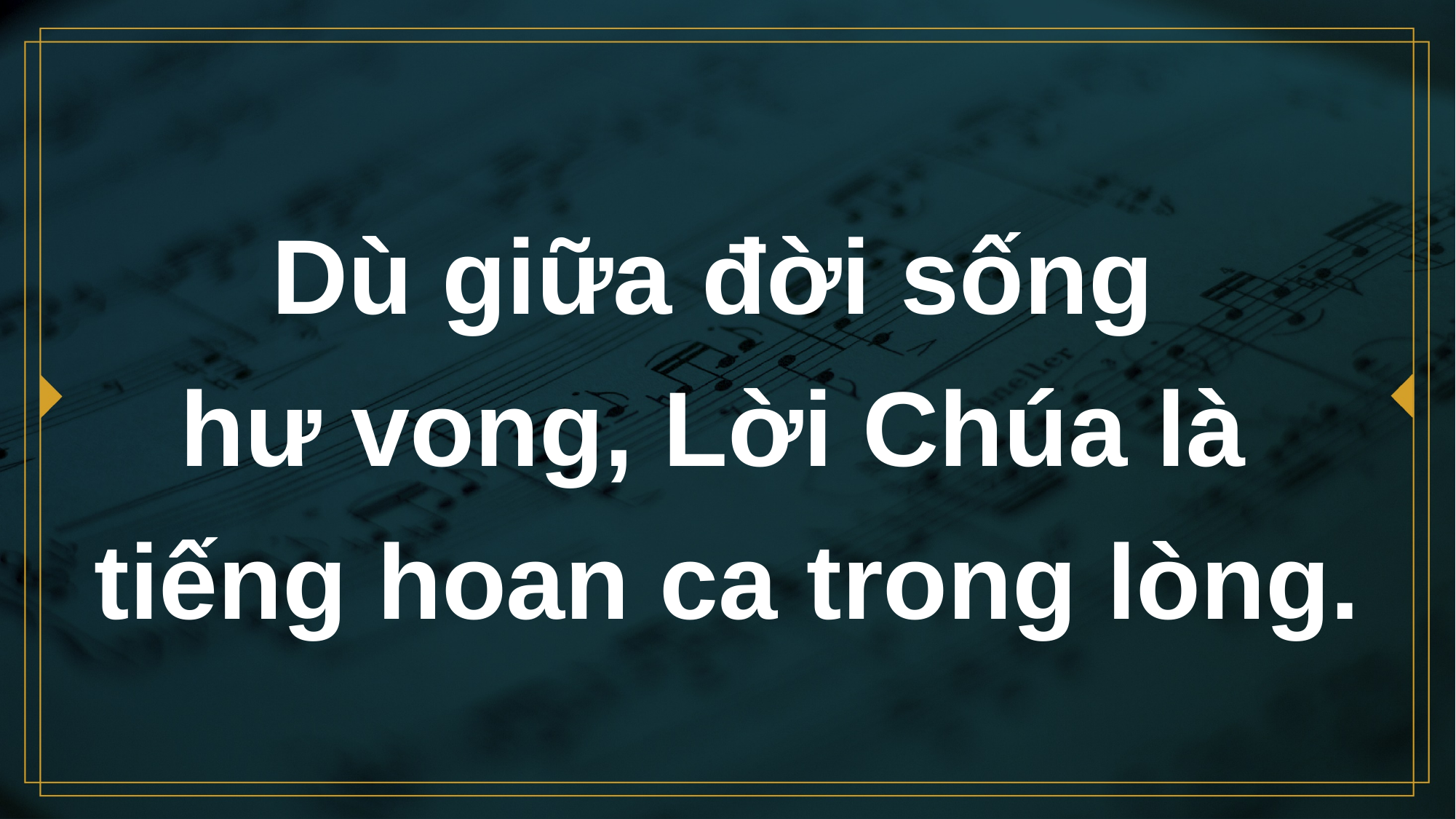

# Dù giữa đời sống hư vong, Lời Chúa là tiếng hoan ca trong lòng.